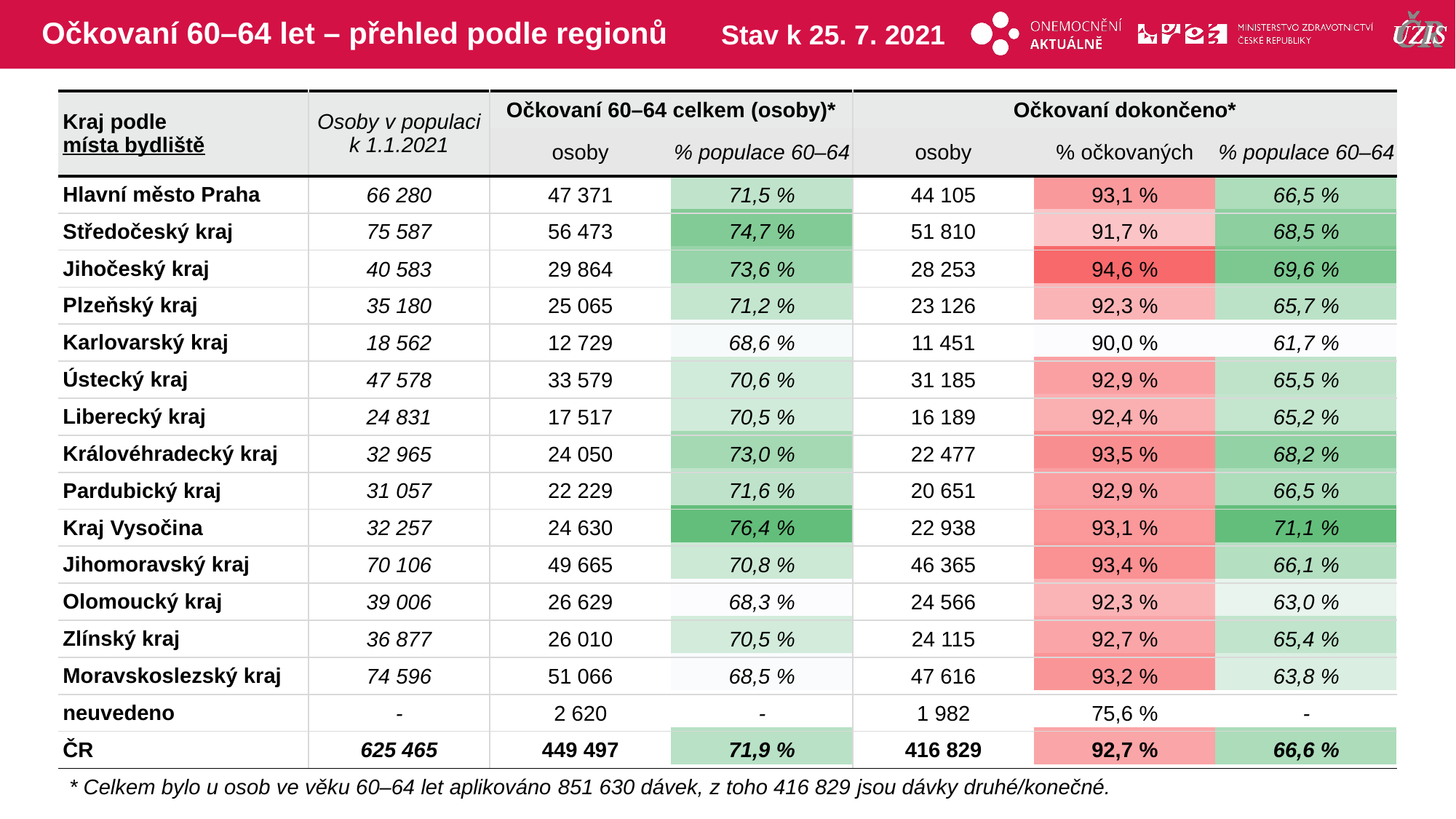

# Očkovaní 60–64 let – přehled podle regionů
Stav k 25. 7. 2021
| Kraj podle místa bydliště | Osoby v populaci k 1.1.2021 | Očkovaní 60–64 celkem (osoby)\* |  | Očkovaní dokončeno\* |  |  |
| --- | --- | --- | --- | --- | --- | --- |
|  |  | osoby | % populace 60–64 | osoby | % očkovaných | % populace 60–64 |
| Hlavní město Praha | 66 280 | 47 371 | 71,5 % | 44 105 | 93,1 % | 66,5 % |
| Středočeský kraj | 75 587 | 56 473 | 74,7 % | 51 810 | 91,7 % | 68,5 % |
| Jihočeský kraj | 40 583 | 29 864 | 73,6 % | 28 253 | 94,6 % | 69,6 % |
| Plzeňský kraj | 35 180 | 25 065 | 71,2 % | 23 126 | 92,3 % | 65,7 % |
| Karlovarský kraj | 18 562 | 12 729 | 68,6 % | 11 451 | 90,0 % | 61,7 % |
| Ústecký kraj | 47 578 | 33 579 | 70,6 % | 31 185 | 92,9 % | 65,5 % |
| Liberecký kraj | 24 831 | 17 517 | 70,5 % | 16 189 | 92,4 % | 65,2 % |
| Královéhradecký kraj | 32 965 | 24 050 | 73,0 % | 22 477 | 93,5 % | 68,2 % |
| Pardubický kraj | 31 057 | 22 229 | 71,6 % | 20 651 | 92,9 % | 66,5 % |
| Kraj Vysočina | 32 257 | 24 630 | 76,4 % | 22 938 | 93,1 % | 71,1 % |
| Jihomoravský kraj | 70 106 | 49 665 | 70,8 % | 46 365 | 93,4 % | 66,1 % |
| Olomoucký kraj | 39 006 | 26 629 | 68,3 % | 24 566 | 92,3 % | 63,0 % |
| Zlínský kraj | 36 877 | 26 010 | 70,5 % | 24 115 | 92,7 % | 65,4 % |
| Moravskoslezský kraj | 74 596 | 51 066 | 68,5 % | 47 616 | 93,2 % | 63,8 % |
| neuvedeno | - | 2 620 | - | 1 982 | 75,6 % | - |
| ČR | 625 465 | 449 497 | 71,9 % | 416 829 | 92,7 % | 66,6 % |
|  |  |  |  |  |  |
| --- | --- | --- | --- | --- | --- |
|  |  |  |  |  |  |
|  |  |  |  |  |  |
|  |  |  |  |  |  |
|  |  |  |  |  |  |
|  |  |  |  |  |  |
|  |  |  |  |  |  |
|  |  |  |  |  |  |
|  |  |  |  |  |  |
|  |  |  |  |  |  |
|  |  |  |  |  |  |
|  |  |  |  |  |  |
|  |  |  |  |  |  |
|  |  |  |  |  |  |
|  |  |  |  |  |  |
|  |  |  |  |  |  |
* Celkem bylo u osob ve věku 60–64 let aplikováno 851 630 dávek, z toho 416 829 jsou dávky druhé/konečné.